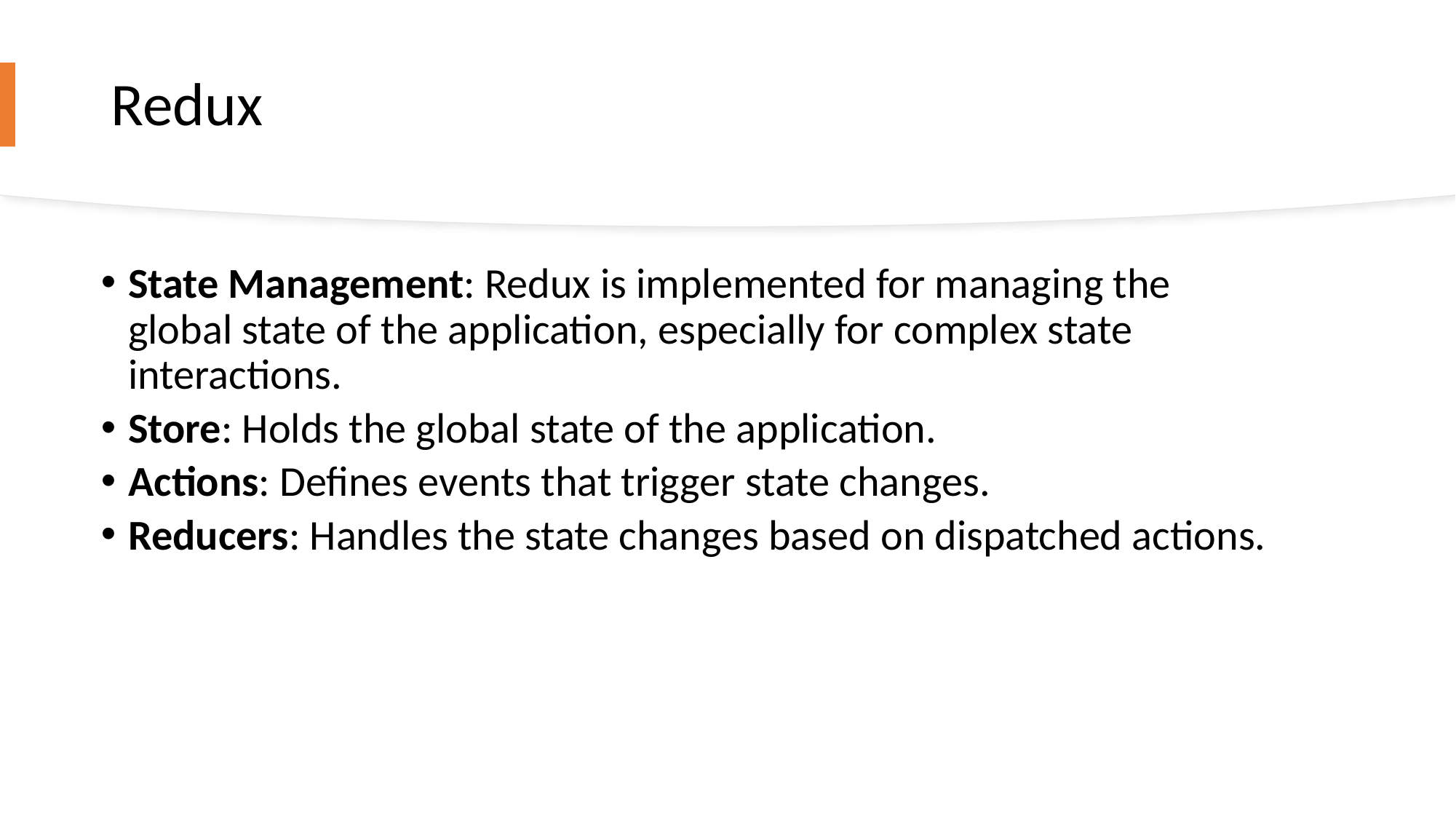

# Redux

State Management: Redux is implemented for managing the global state of the application, especially for complex state interactions.
Store: Holds the global state of the application.
Actions: Defines events that trigger state changes.
Reducers: Handles the state changes based on dispatched actions.